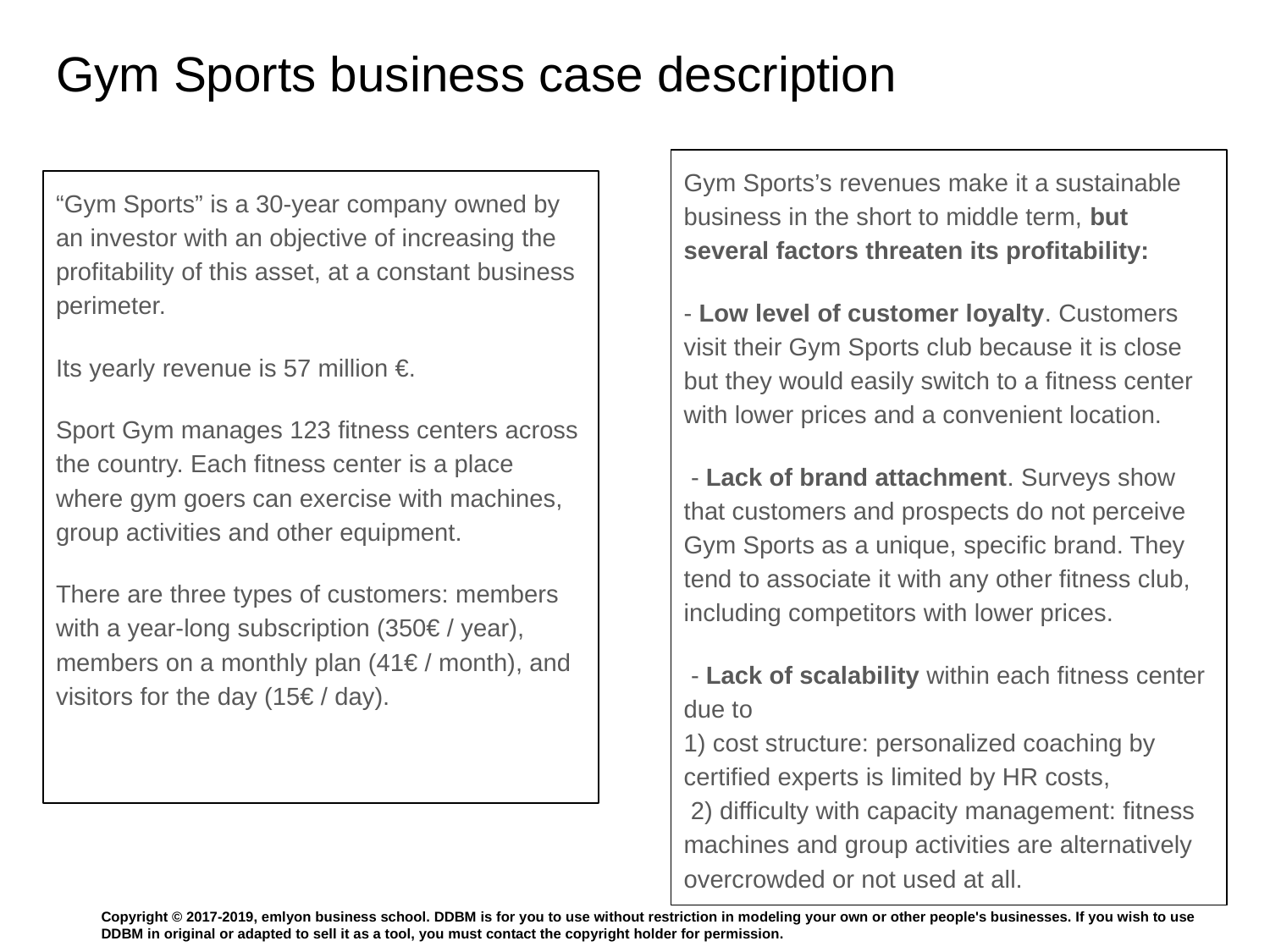

# Gym Sports business case description
Gym Sports’s revenues make it a sustainable business in the short to middle term, but several factors threaten its profitability:
- Low level of customer loyalty. Customers visit their Gym Sports club because it is close but they would easily switch to a fitness center with lower prices and a convenient location.
 - Lack of brand attachment. Surveys show that customers and prospects do not perceive Gym Sports as a unique, specific brand. They tend to associate it with any other fitness club, including competitors with lower prices.
 - Lack of scalability within each fitness center due to
1) cost structure: personalized coaching by certified experts is limited by HR costs,
 2) difficulty with capacity management: fitness machines and group activities are alternatively overcrowded or not used at all.

“Gym Sports” is a 30-year company owned by an investor with an objective of increasing the profitability of this asset, at a constant business perimeter.
Its yearly revenue is 57 million €.
Sport Gym manages 123 fitness centers across the country. Each fitness center is a place where gym goers can exercise with machines, group activities and other equipment.
There are three types of customers: members with a year-long subscription (350€ / year), members on a monthly plan (41€ / month), and visitors for the day (15€ / day).

Copyright © 2017-2019, emlyon business school. DDBM is for you to use without restriction in modeling your own or other people's businesses. If you wish to use DDBM in original or adapted to sell it as a tool, you must contact the copyright holder for permission.